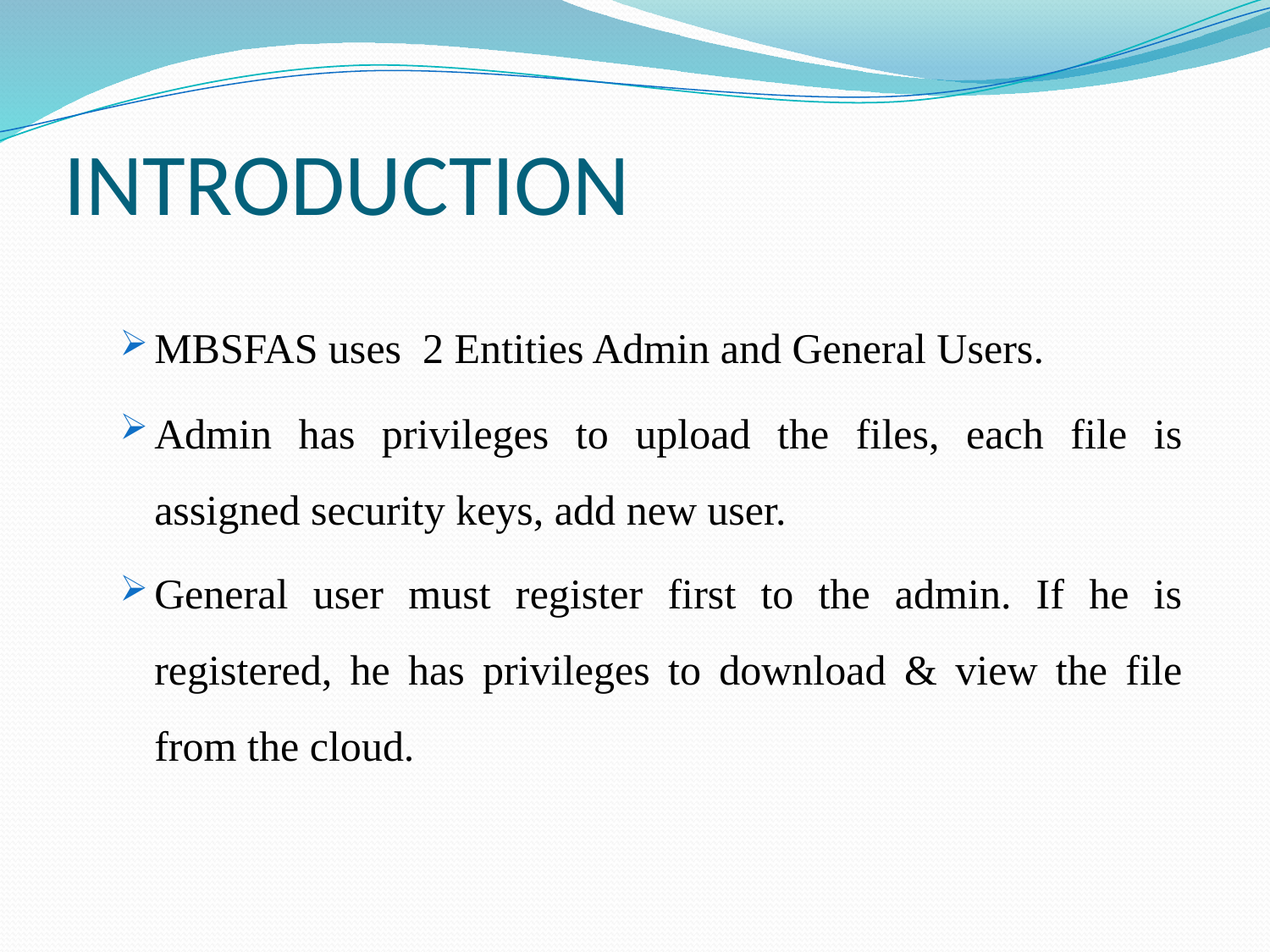

# INTRODUCTION
MBSFAS uses  2 Entities Admin and General Users.
Admin has privileges to upload the files, each file is assigned security keys, add new user.
General user must register first to the admin. If he is registered, he has privileges to download & view the file from the cloud.